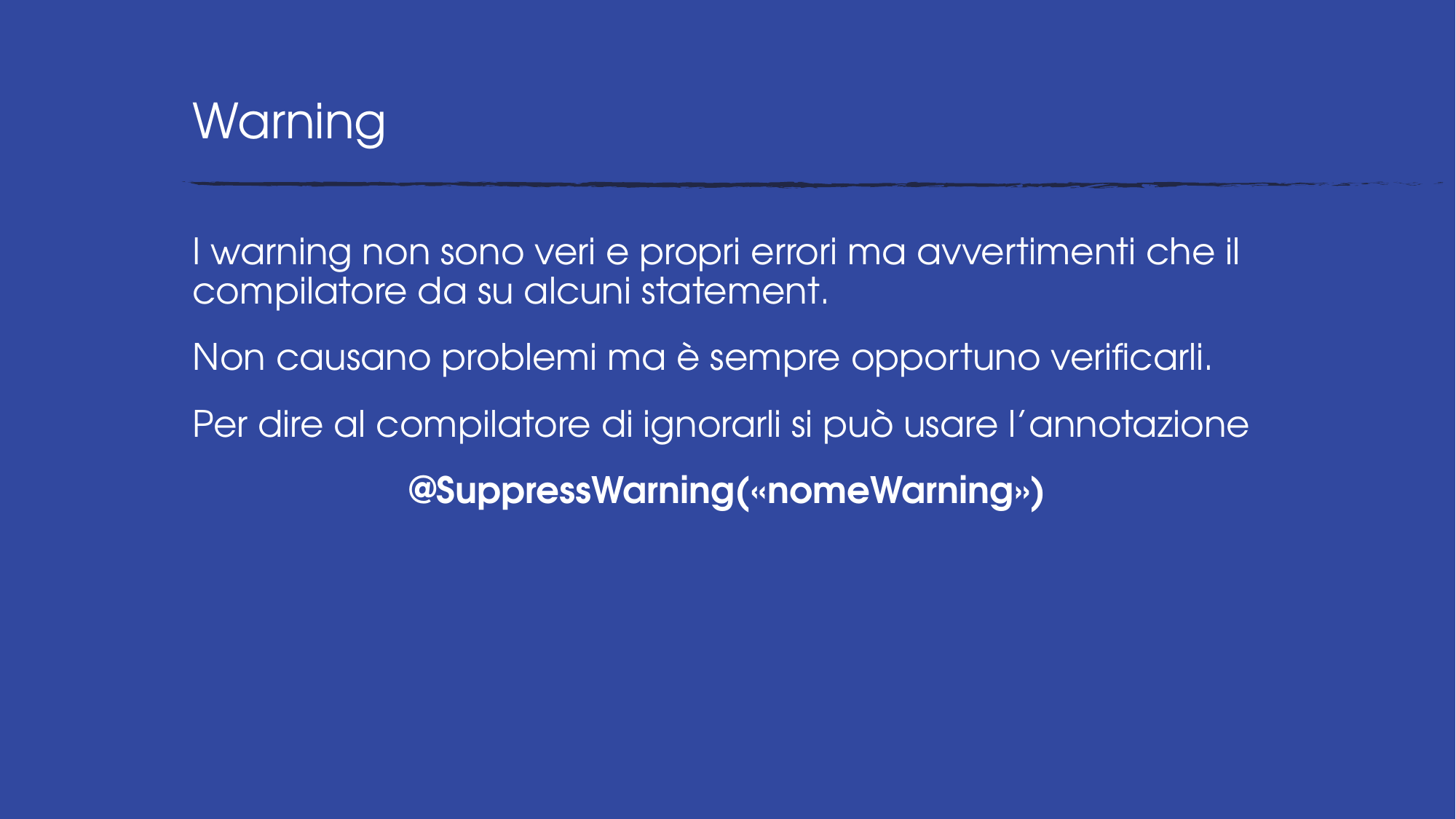

# Warning
I warning non sono veri e propri errori ma avvertimenti che il compilatore da su alcuni statement.
Non causano problemi ma è sempre opportuno verificarli.
Per dire al compilatore di ignorarli si può usare l’annotazione
@SuppressWarning(«nomeWarning»)